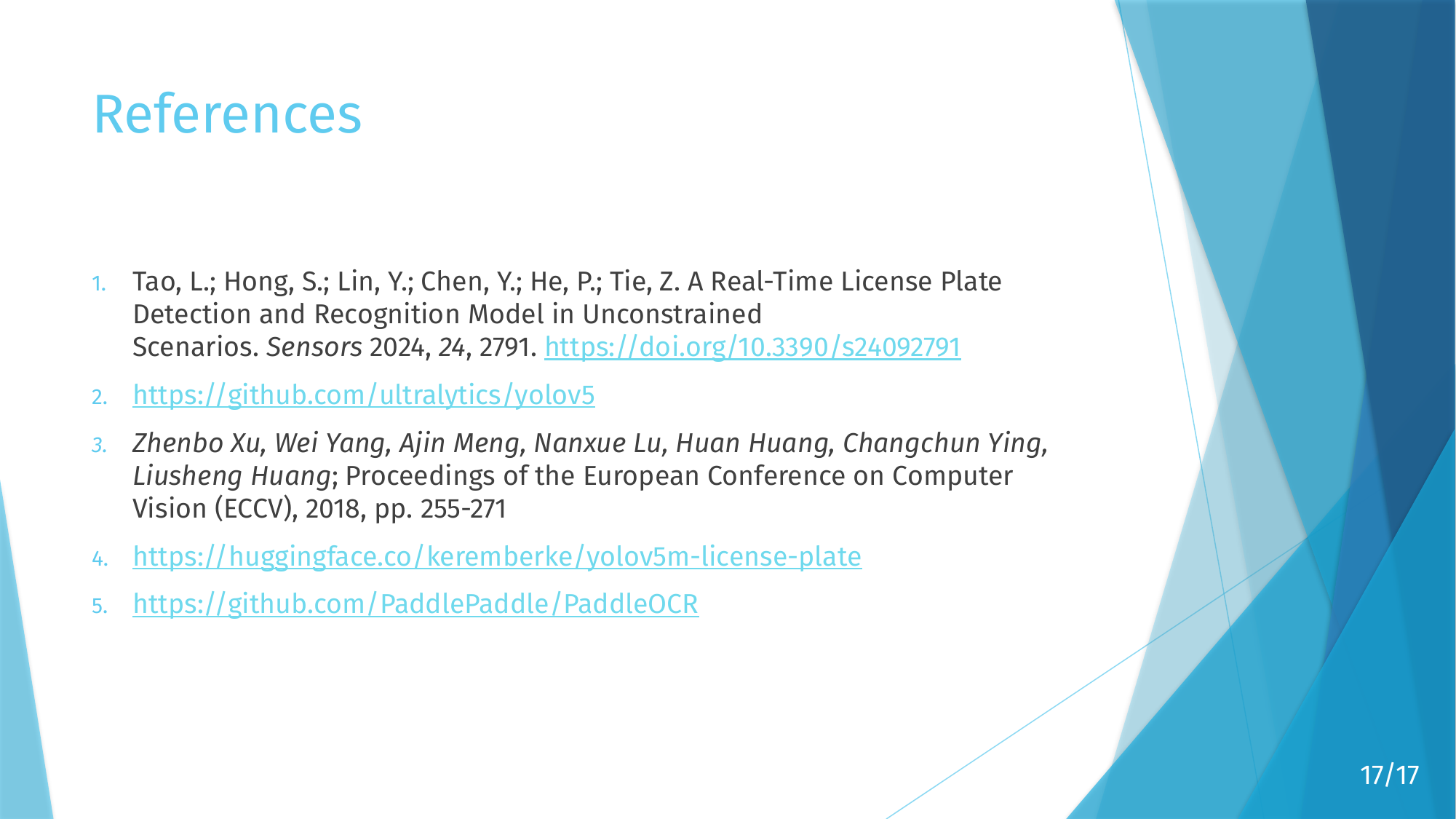

# References
Tao, L.; Hong, S.; Lin, Y.; Chen, Y.; He, P.; Tie, Z. A Real-Time License Plate Detection and Recognition Model in Unconstrained Scenarios. Sensors 2024, 24, 2791. https://doi.org/10.3390/s24092791
https://github.com/ultralytics/yolov5
Zhenbo Xu, Wei Yang, Ajin Meng, Nanxue Lu, Huan Huang, Changchun Ying, Liusheng Huang; Proceedings of the European Conference on Computer Vision (ECCV), 2018, pp. 255-271
https://huggingface.co/keremberke/yolov5m-license-plate
https://github.com/PaddlePaddle/PaddleOCR
17/17